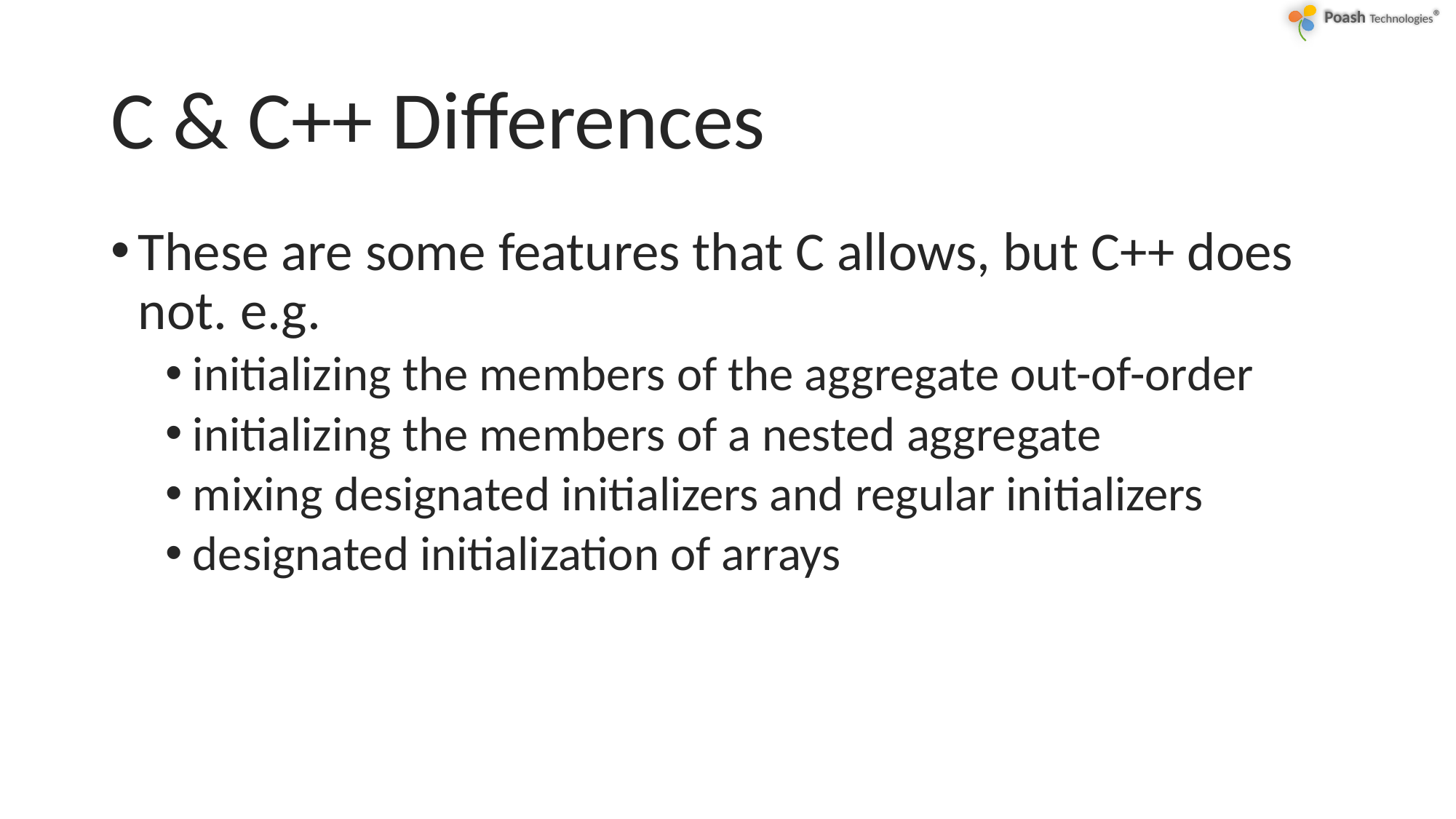

# C & C++ Differences
These are some features that C allows, but C++ does not. e.g.
initializing the members of the aggregate out-of-order
initializing the members of a nested aggregate
mixing designated initializers and regular initializers
designated initialization of arrays